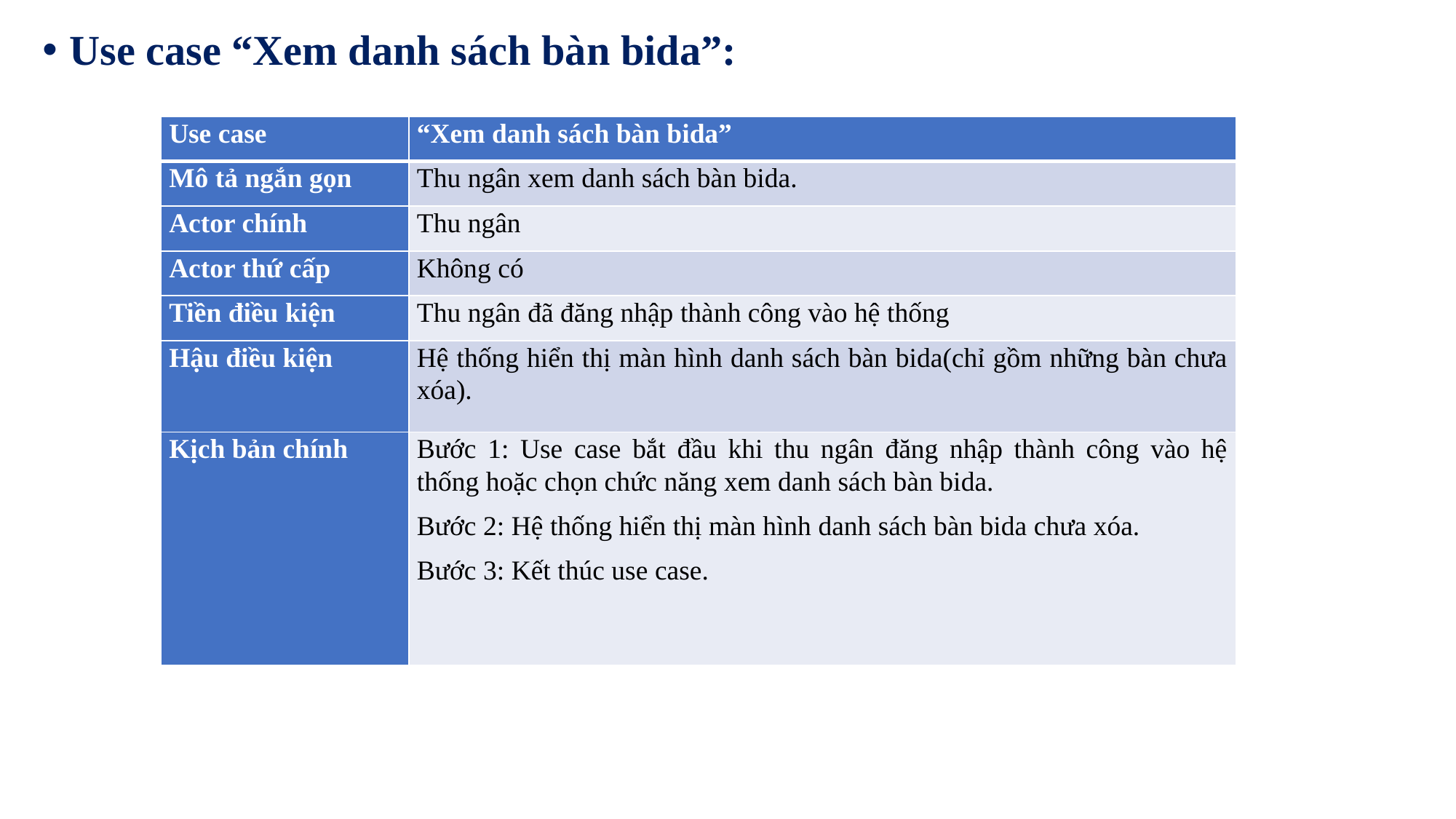

Use case “Xem danh sách bàn bida”:
| Use case | “Xem danh sách bàn bida” |
| --- | --- |
| Mô tả ngắn gọn | Thu ngân xem danh sách bàn bida. |
| Actor chính | Thu ngân |
| Actor thứ cấp | Không có |
| Tiền điều kiện | Thu ngân đã đăng nhập thành công vào hệ thống |
| Hậu điều kiện | Hệ thống hiển thị màn hình danh sách bàn bida(chỉ gồm những bàn chưa xóa). |
| Kịch bản chính | Bước 1: Use case bắt đầu khi thu ngân đăng nhập thành công vào hệ thống hoặc chọn chức năng xem danh sách bàn bida. Bước 2: Hệ thống hiển thị màn hình danh sách bàn bida chưa xóa. Bước 3: Kết thúc use case. |